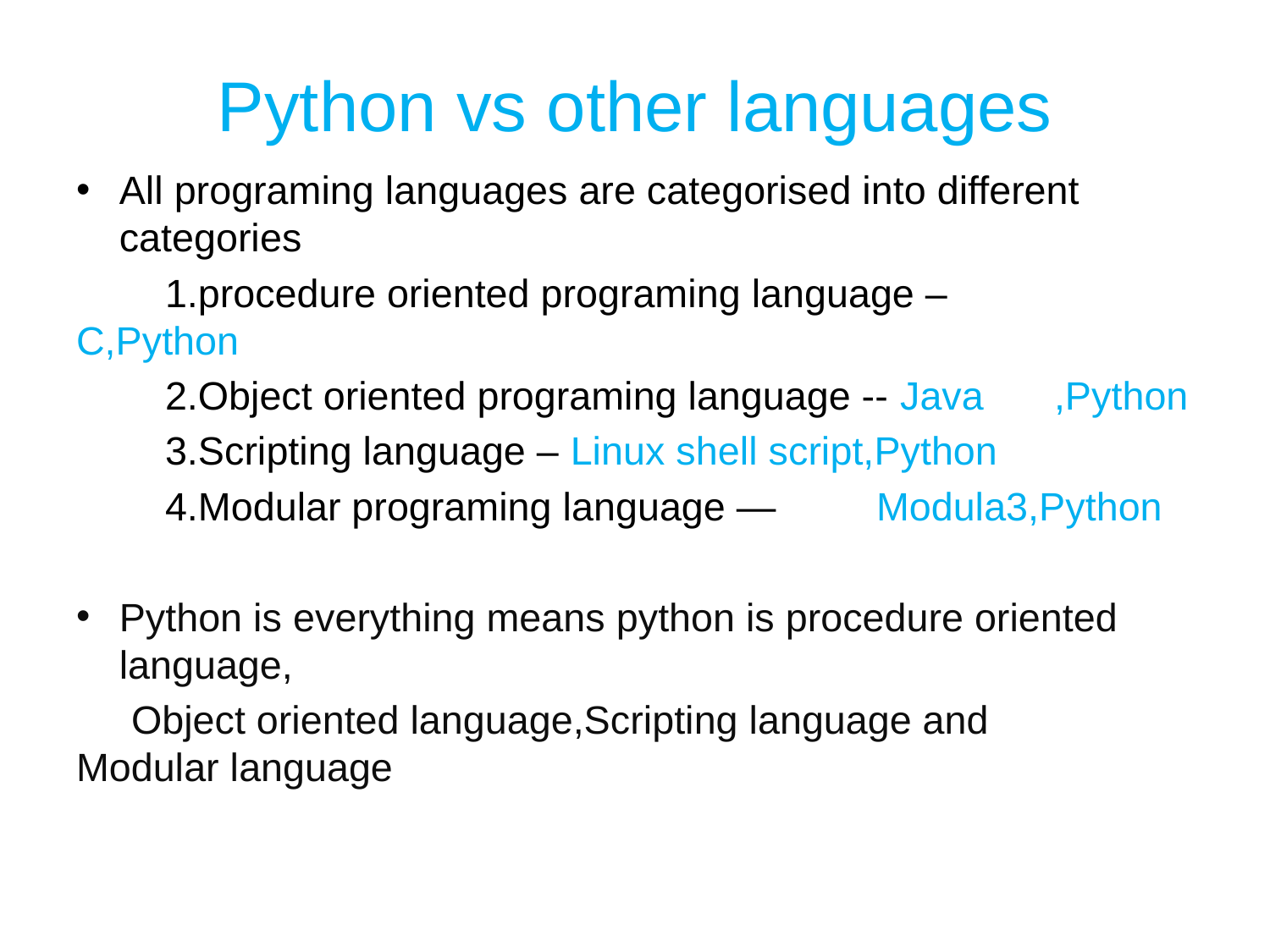

# Python vs other languages
All programing languages are categorised into different categories
	1.procedure oriented programing language – 		C,Python
	2.Object oriented programing language -- Java 	,Python
	3.Scripting language – Linux shell script,Python
	4.Modular programing language — 	Modula3,Python

Python is everything means python is procedure oriented language,
     Object oriented language,Scripting language and        Modular language